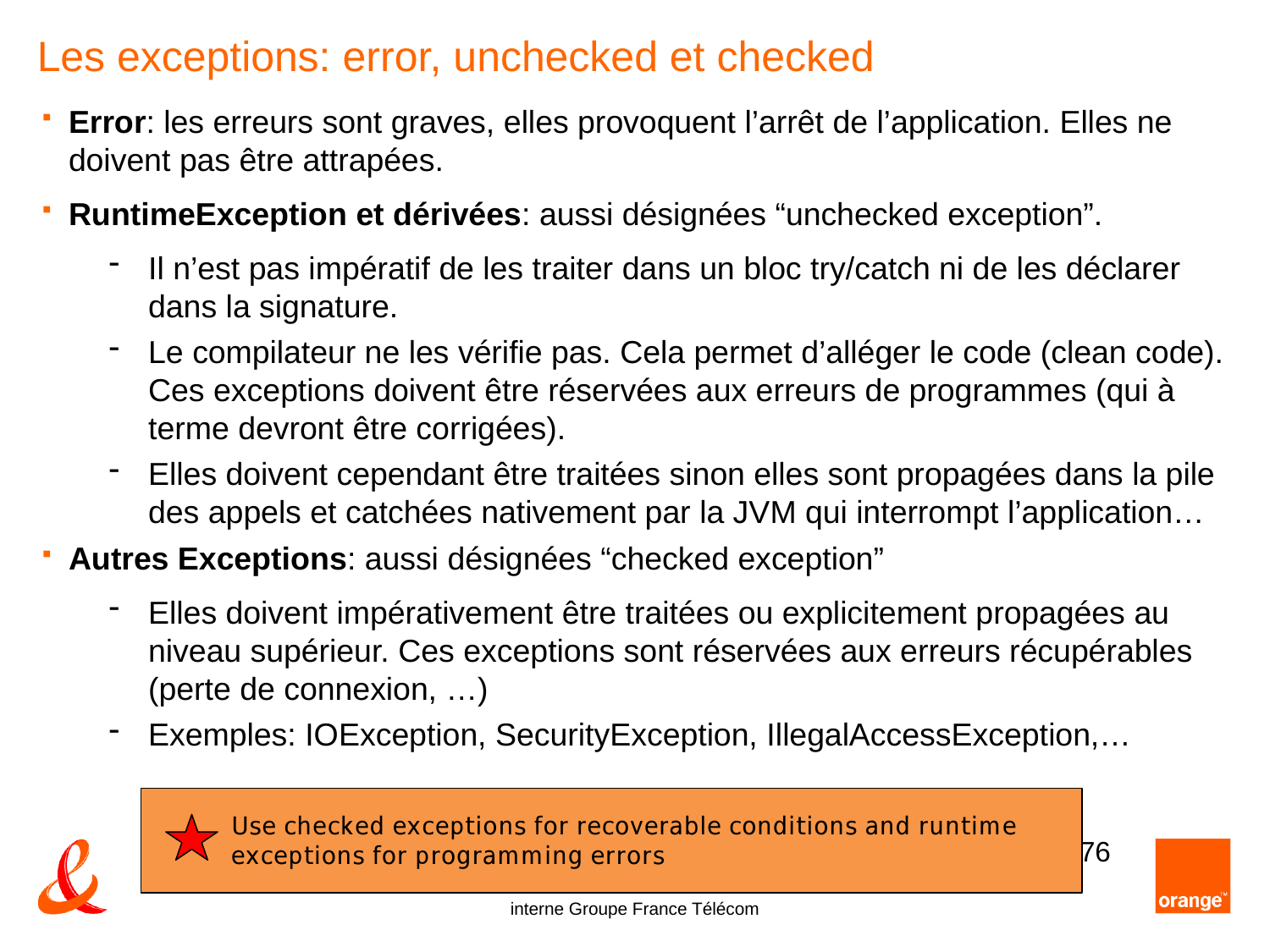

Les exceptions: error, unchecked et checked
Error: les erreurs sont graves, elles provoquent l’arrêt de l’application. Elles ne doivent pas être attrapées.
RuntimeException et dérivées: aussi désignées “unchecked exception”.
Il n’est pas impératif de les traiter dans un bloc try/catch ni de les déclarer dans la signature.
Le compilateur ne les vérifie pas. Cela permet d’alléger le code (clean code). Ces exceptions doivent être réservées aux erreurs de programmes (qui à terme devront être corrigées).
Elles doivent cependant être traitées sinon elles sont propagées dans la pile des appels et catchées nativement par la JVM qui interrompt l’application…
Autres Exceptions: aussi désignées “checked exception”
Elles doivent impérativement être traitées ou explicitement propagées au niveau supérieur. Ces exceptions sont réservées aux erreurs récupérables (perte de connexion, …)
Exemples: IOException, SecurityException, IllegalAccessException,…

Use checked exceptions for recoverable conditions and runtime exceptions for programming errors

76